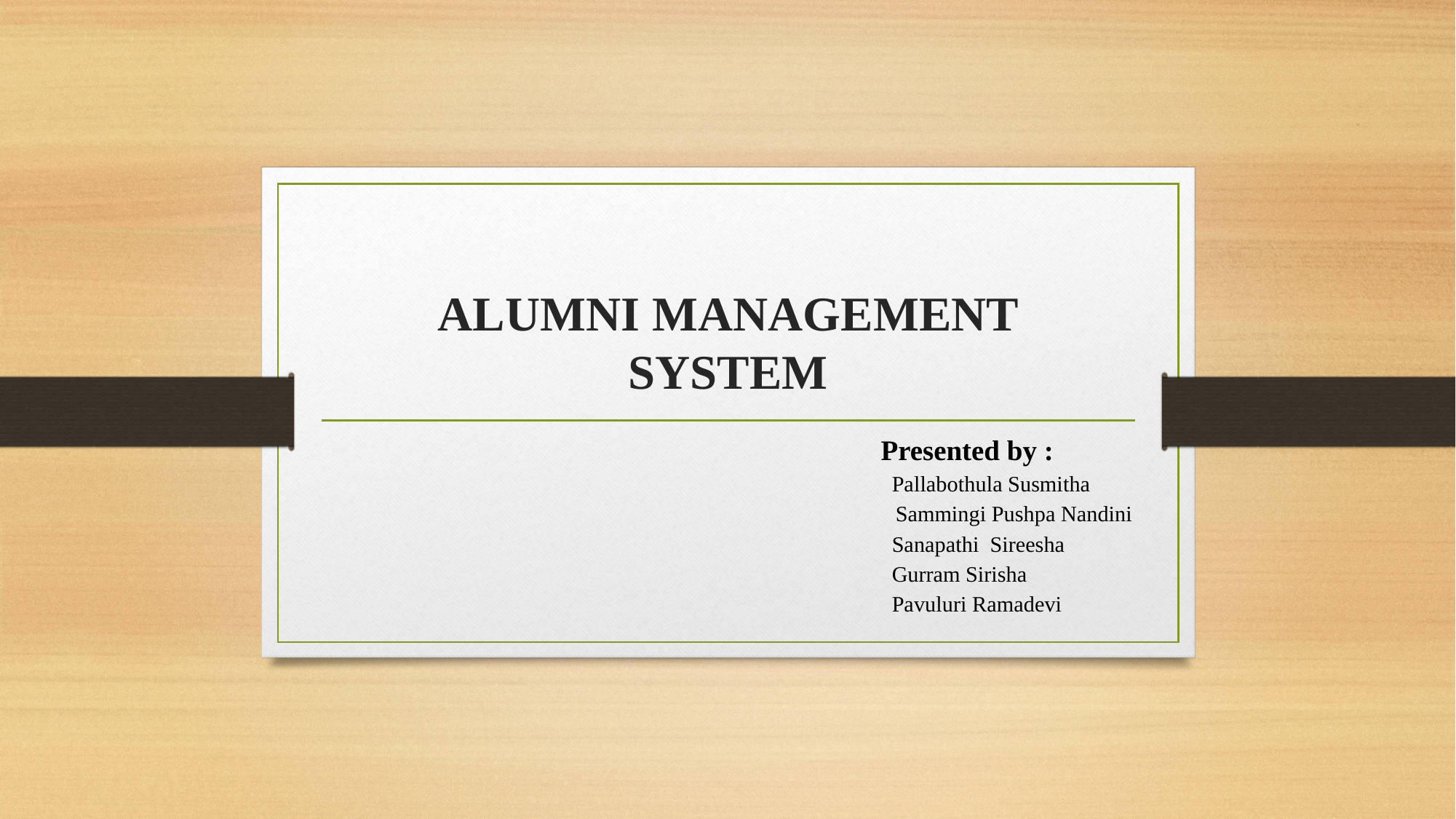

# ALUMNI MANAGEMENT SYSTEM
                                                           Presented by :
                                                                                                     Pallabothula Susmitha
                                                                                                     Sammingi Pushpa Nandini
                                                                                                     Sanapathi  Sireesha
                                                                                                     Gurram Sirisha
                                                                                                     Pavuluri Ramadevi